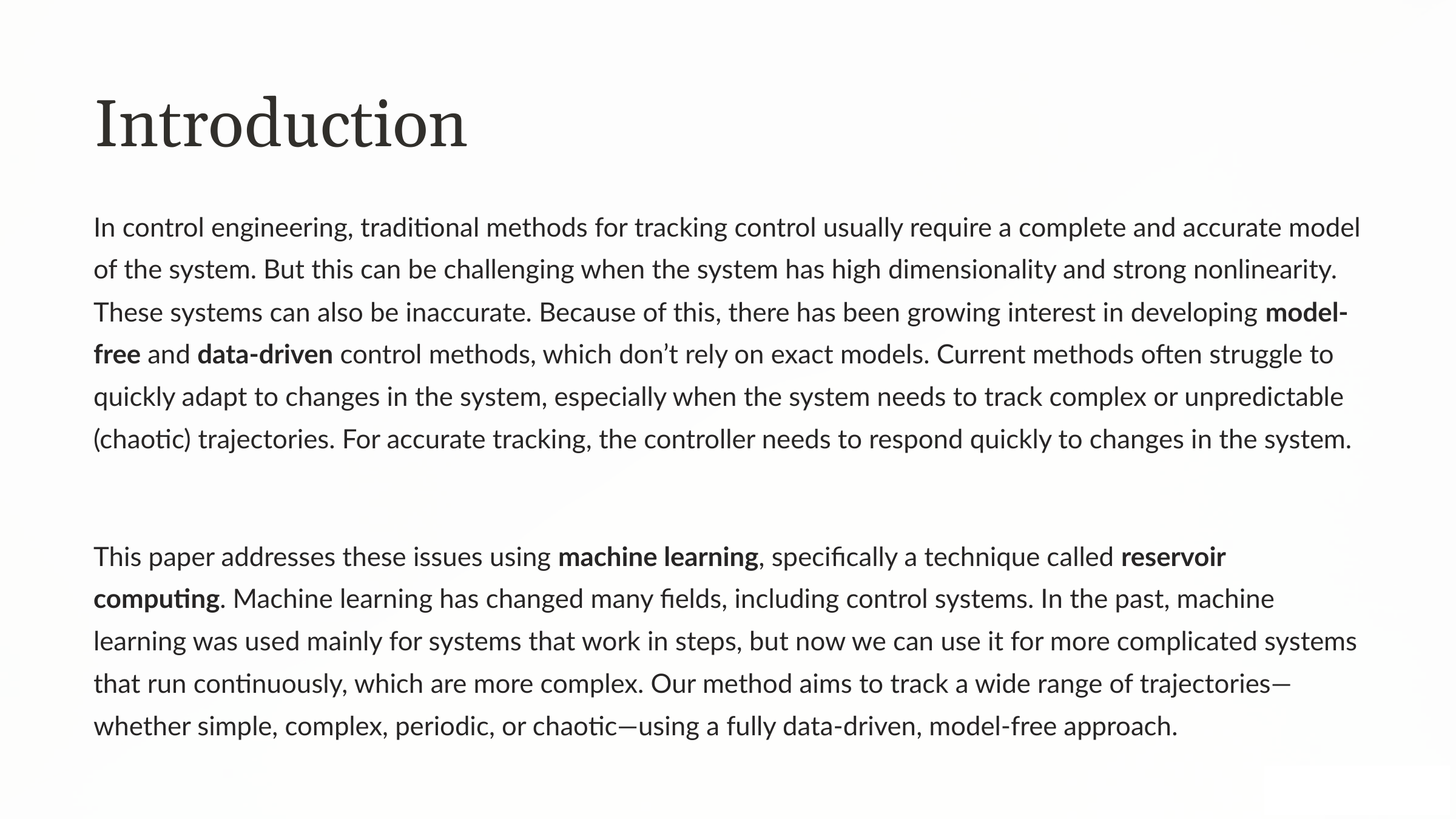

Introduction
In control engineering, traditional methods for tracking control usually require a complete and accurate model of the system. But this can be challenging when the system has high dimensionality and strong nonlinearity. These systems can also be inaccurate. Because of this, there has been growing interest in developing model-free and data-driven control methods, which don’t rely on exact models. Current methods often struggle to quickly adapt to changes in the system, especially when the system needs to track complex or unpredictable (chaotic) trajectories. For accurate tracking, the controller needs to respond quickly to changes in the system.
This paper addresses these issues using machine learning, specifically a technique called reservoir computing. Machine learning has changed many fields, including control systems. In the past, machine learning was used mainly for systems that work in steps, but now we can use it for more complicated systems that run continuously, which are more complex. Our method aims to track a wide range of trajectories—whether simple, complex, periodic, or chaotic—using a fully data-driven, model-free approach.